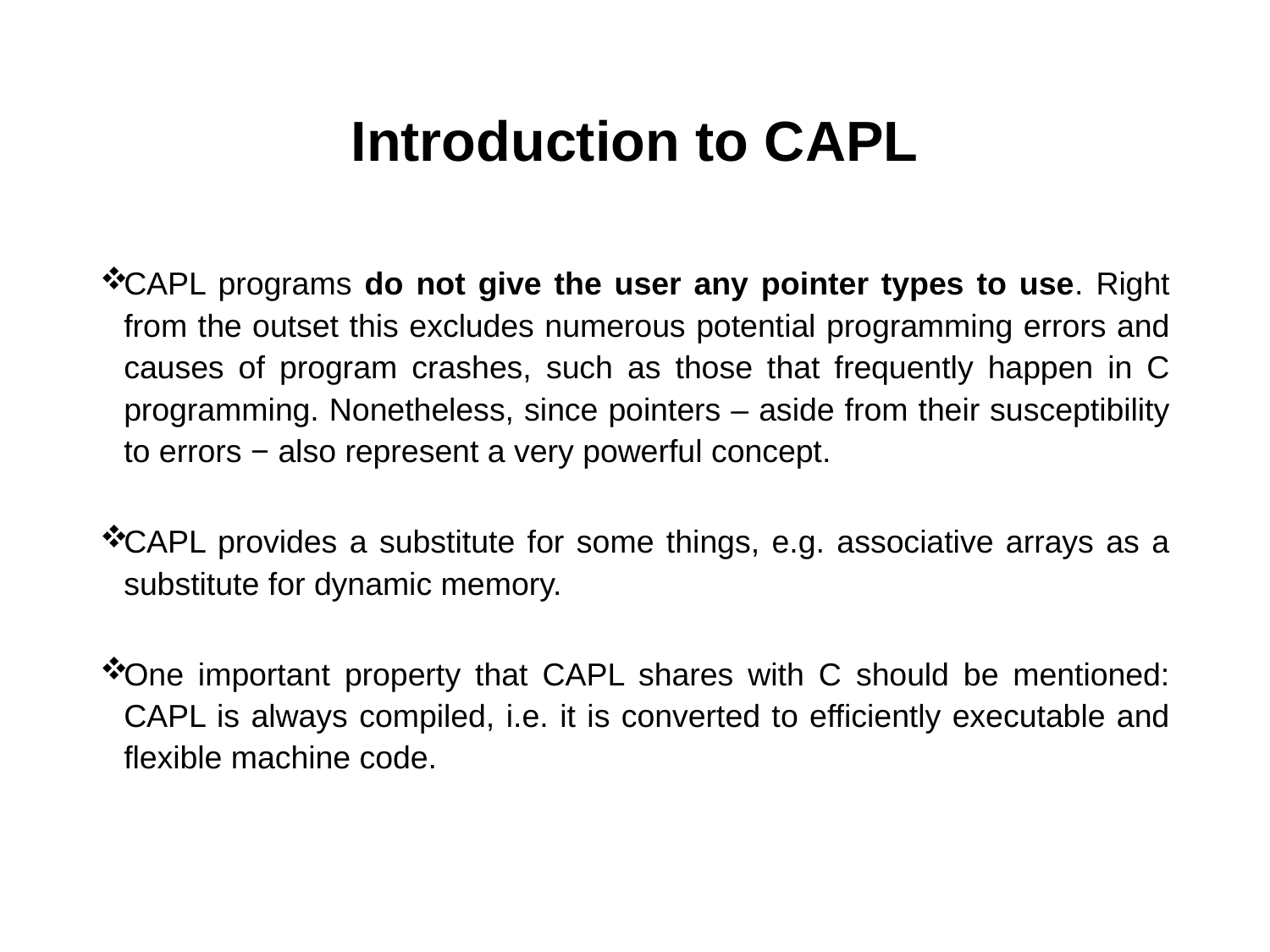

# Introduction to CAPL
CAPL programs do not give the user any pointer types to use. Right from the outset this excludes numerous potential programming errors and causes of program crashes, such as those that frequently happen in C programming. Nonetheless, since pointers – aside from their susceptibility to errors − also represent a very powerful concept.

CAPL provides a substitute for some things, e.g. associative arrays as a substitute for dynamic memory.

One important property that CAPL shares with C should be mentioned: CAPL is always compiled, i.e. it is converted to efficiently executable and flexible machine code.